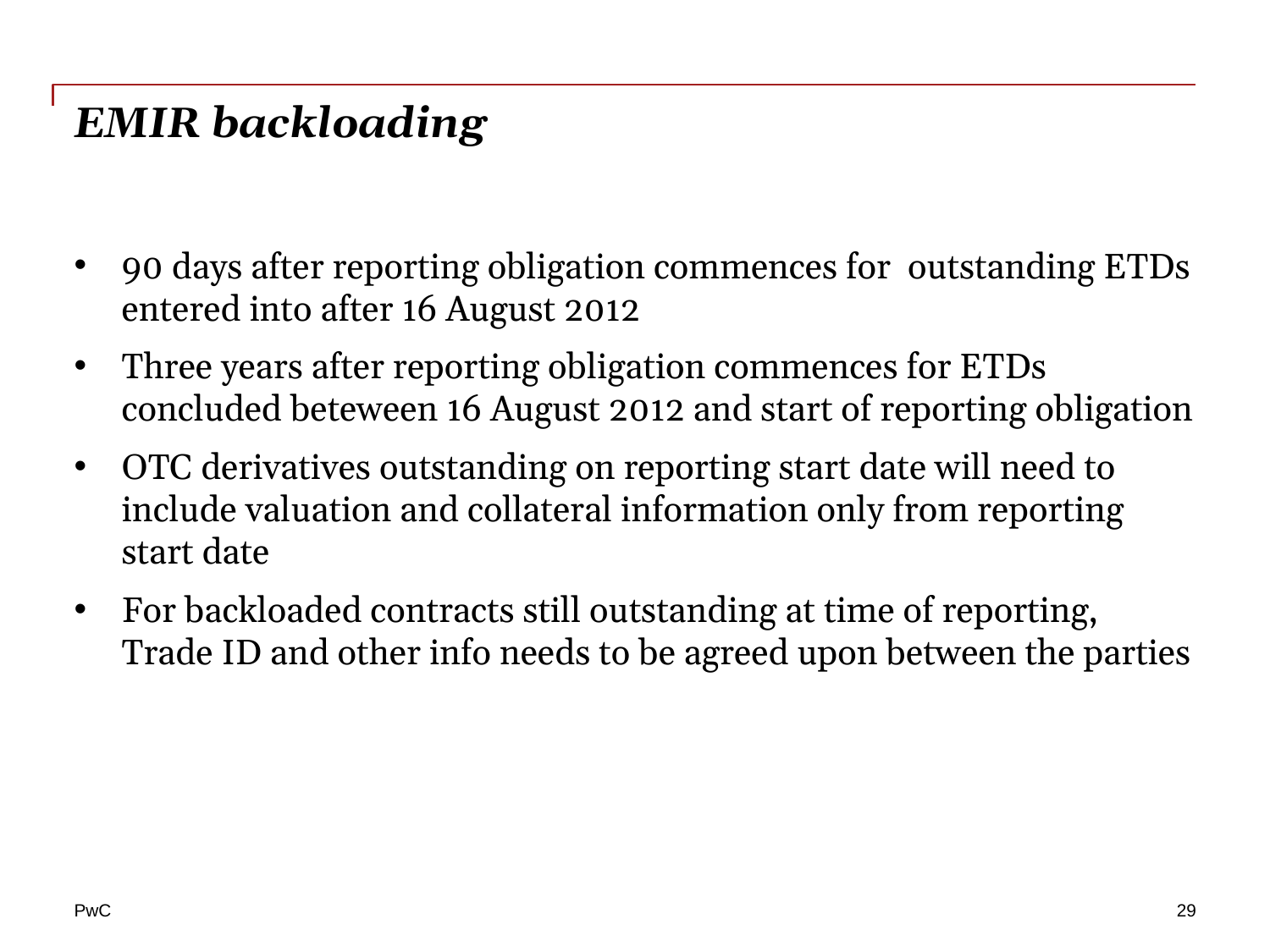

# EMIR backloading
90 days after reporting obligation commences for  outstanding ETDs entered into after 16 August 2012
Three years after reporting obligation commences for ETDs concluded beteween 16 August 2012 and start of reporting obligation
OTC derivatives outstanding on reporting start date will need to include valuation and collateral information only from reporting start date
For backloaded contracts still outstanding at time of reporting, Trade ID and other info needs to be agreed upon between the parties

29